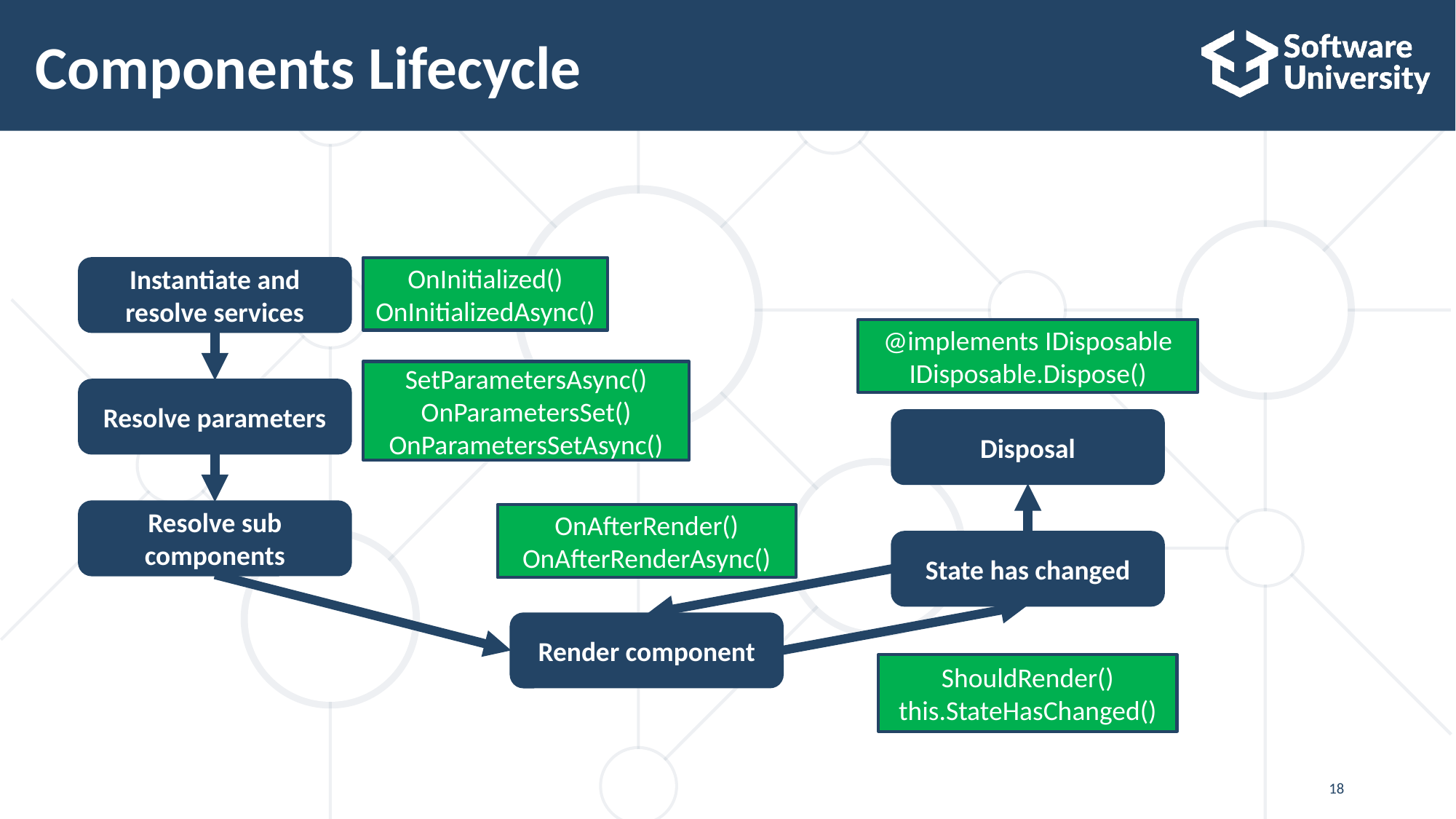

# Components Lifecycle

OnInitialized()
OnInitializedAsync()
Instantiate and resolve services
@implements IDisposable
IDisposable.Dispose()
SetParametersAsync()
OnParametersSet()
OnParametersSetAsync()
Resolve parameters
Disposal
Resolve sub components
OnAfterRender()
OnAfterRenderAsync()
State has changed
Render component
ShouldRender()
this.StateHasChanged()
18